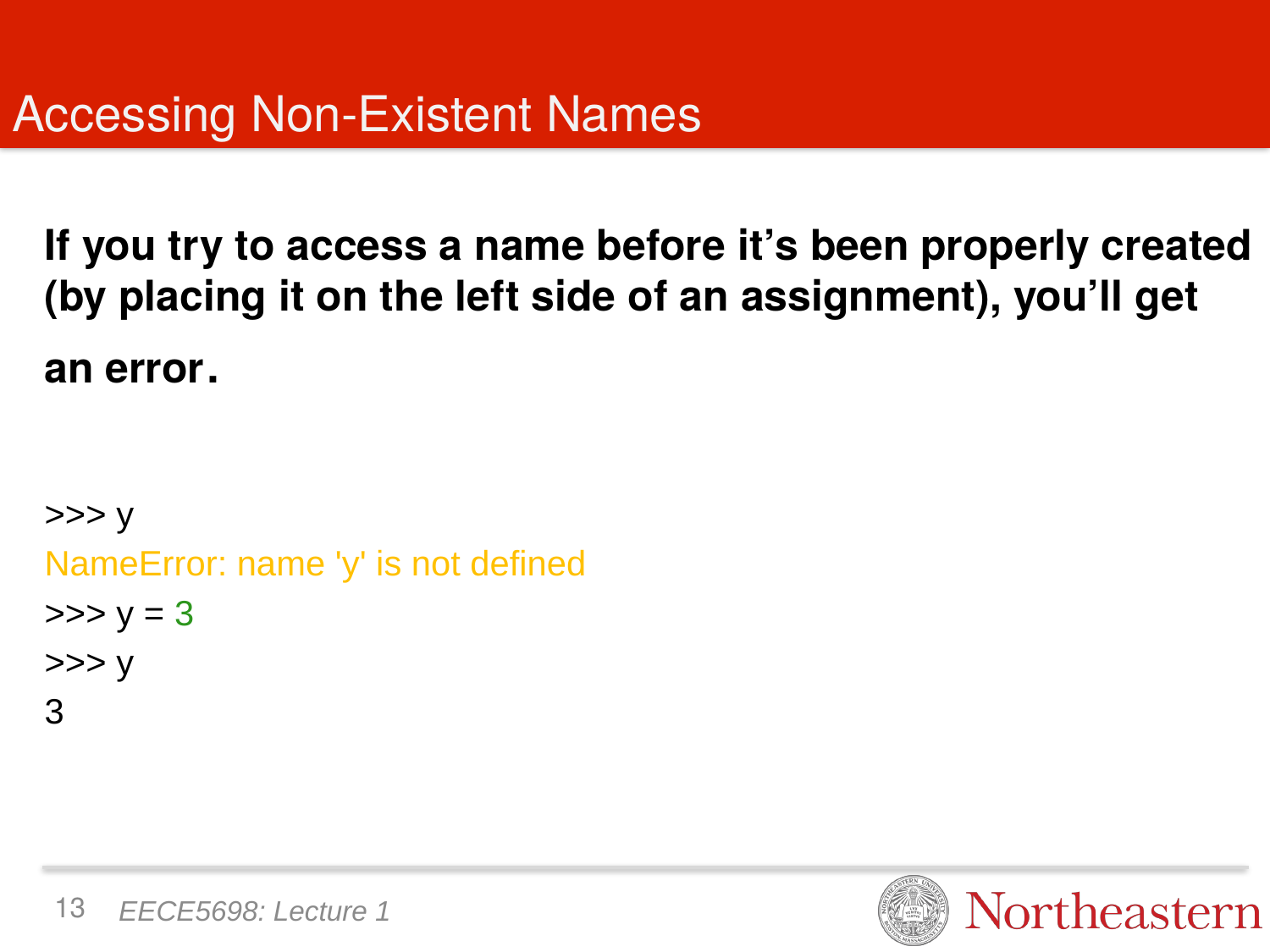

# Accessing Non-Existent Names
If you try to access a name before it’s been properly created (by placing it on the left side of an assignment), you’ll get an error.

>>> y
NameError: name 'y' is not defined
>>> y = 3
>>> y
3

13
EECE5698: Lecture 1